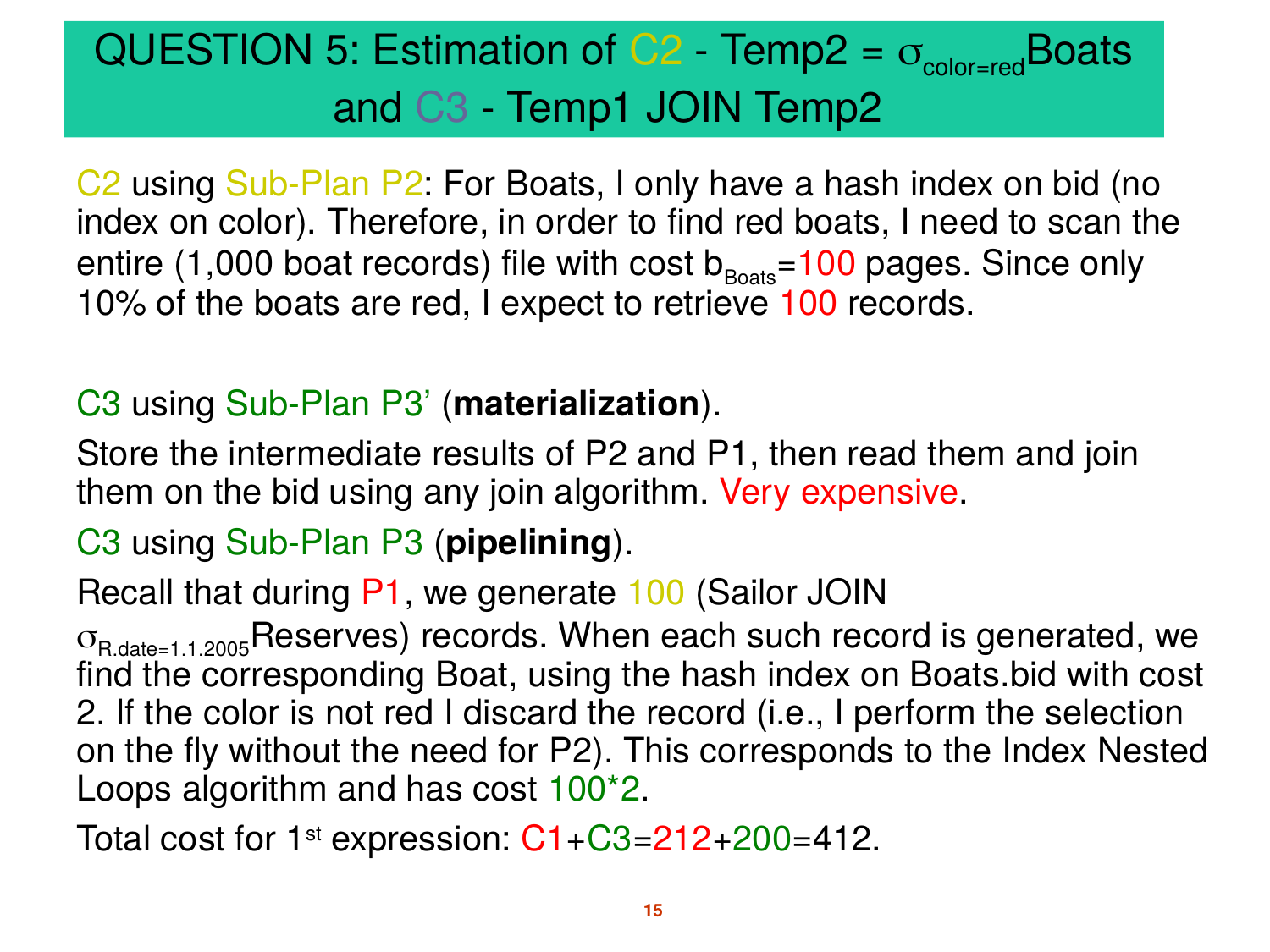

# QUESTION 5: Estimation of C2 - Temp2 = σcolor=redBoats and C3 - Temp1 JOIN Temp2
C2 using Sub-Plan P2: For Boats, I only have a hash index on bid (no index on color). Therefore, in order to find red boats, I need to scan the entire (1,000 boat records) file with cost bBoats=100 pages. Since only 10% of the boats are red, I expect to retrieve 100 records.

C3 using Sub-Plan P3’ (materialization).
Store the intermediate results of P2 and P1, then read them and join them on the bid using any join algorithm. Very expensive.
C3 using Sub-Plan P3 (pipelining).
Recall that during P1, we generate 100 (Sailor JOIN σR.date=1.1.2005Reserves) records. When each such record is generated, we find the corresponding Boat, using the hash index on Boats.bid with cost 2. If the color is not red I discard the record (i.e., I perform the selection on the fly without the need for P2). This corresponds to the Index Nested Loops algorithm and has cost 100*2.
Total cost for 1st expression: C1+C3=212+200=412.